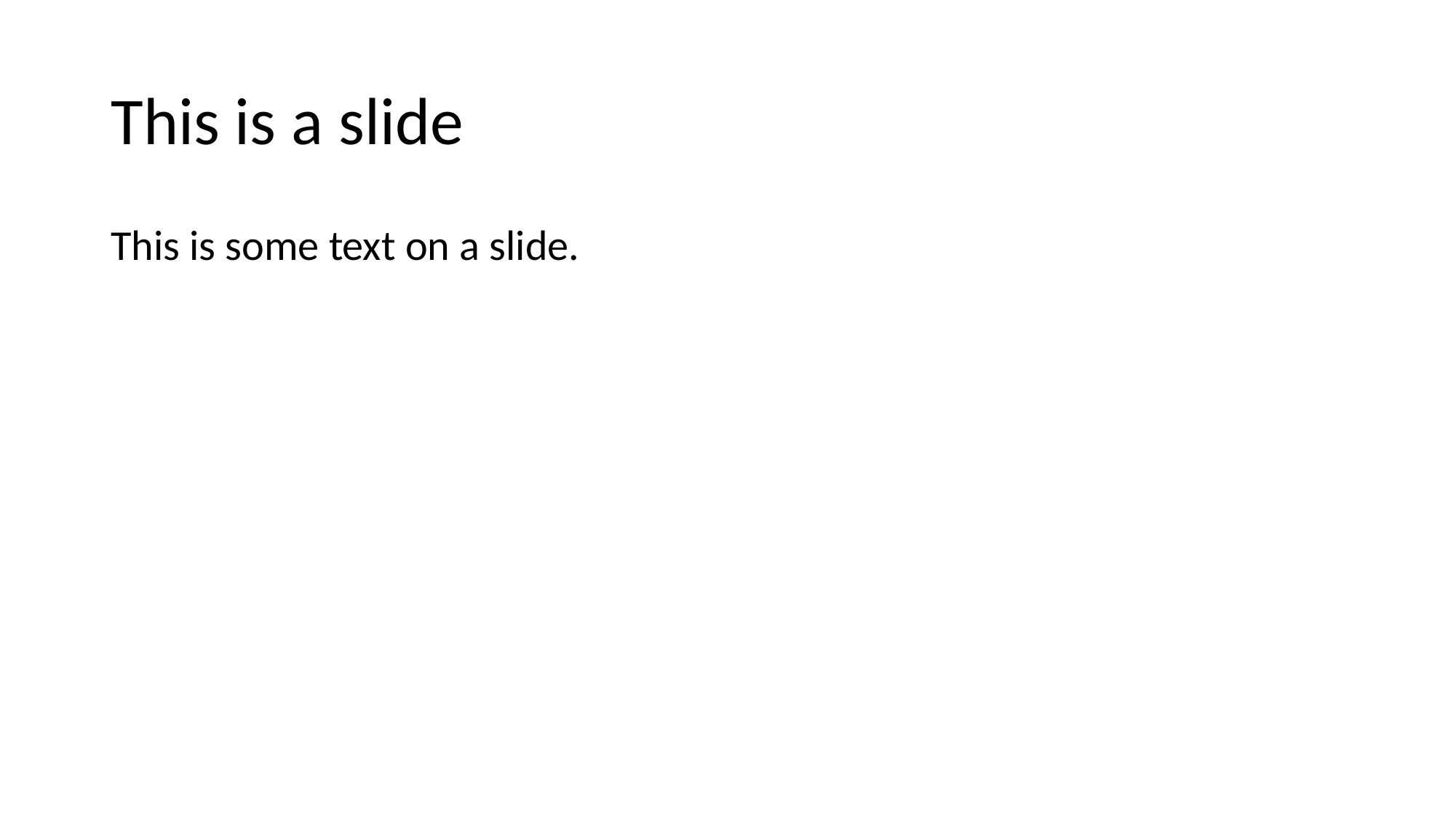

# This is a slide
This is some text on a slide.